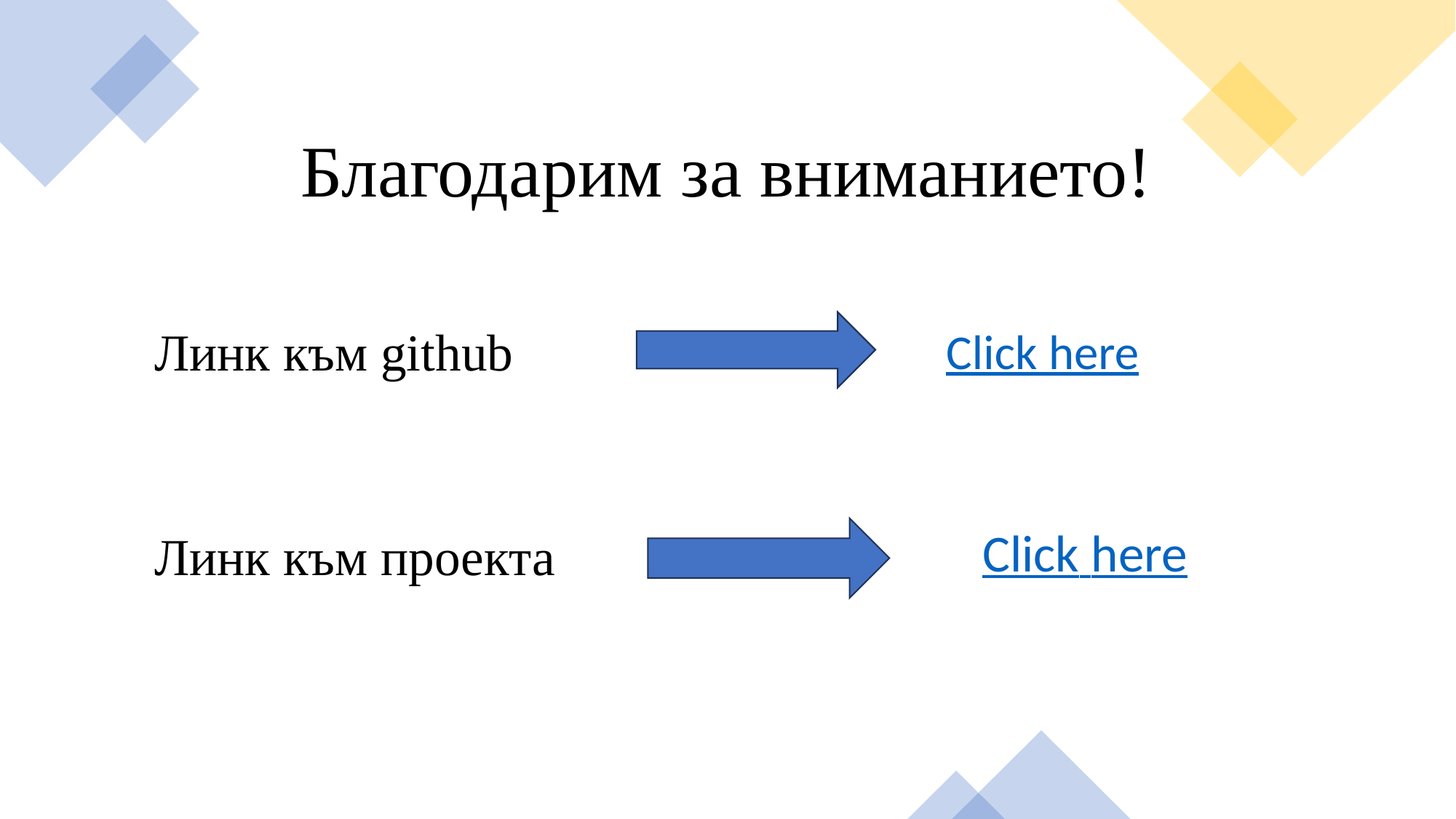

Благодарим за вниманието!

Линк към github
Click here
Click here
Линк към проекта